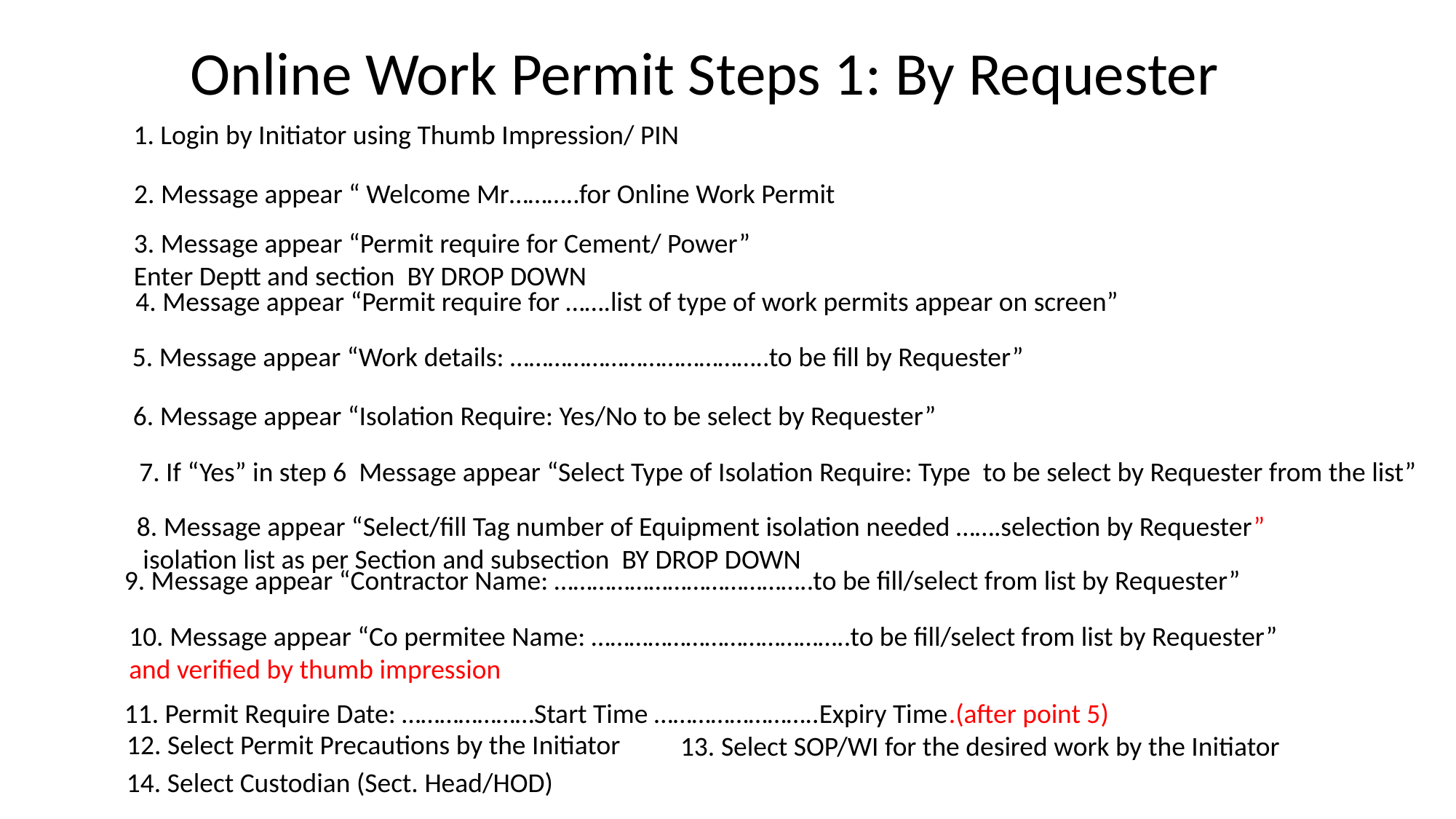

# Online Work Permit Steps 1: By Requester
1. Login by Initiator using Thumb Impression/ PIN
2. Message appear “ Welcome Mr………..for Online Work Permit
3. Message appear “Permit require for Cement/ Power”
Enter Deptt and section  BY DROP DOWN
4. Message appear “Permit require for …….list of type of work permits appear on screen”
5. Message appear “Work details: …………………………………..to be fill by Requester”
6. Message appear “Isolation Require: Yes/No to be select by Requester”
7. If “Yes” in step 6  Message appear “Select Type of Isolation Require: Type  to be select by Requester from the list”
8. Message appear “Select/fill Tag number of Equipment isolation needed …….selection by Requester”
 isolation list as per Section and subsection  BY DROP DOWN
9. Message appear “Contractor Name: …………………………………..to be fill/select from list by Requester”
10. Message appear “Co permitee Name: …………………………………..to be fill/select from list by Requester”
and verified by thumb impression
11. Permit Require Date: …………………Start Time ……………………..Expiry Time.(after point 5)
12. Select Permit Precautions by the Initiator
13. Select SOP/WI for the desired work by the Initiator
14. Select Custodian (Sect. Head/HOD)